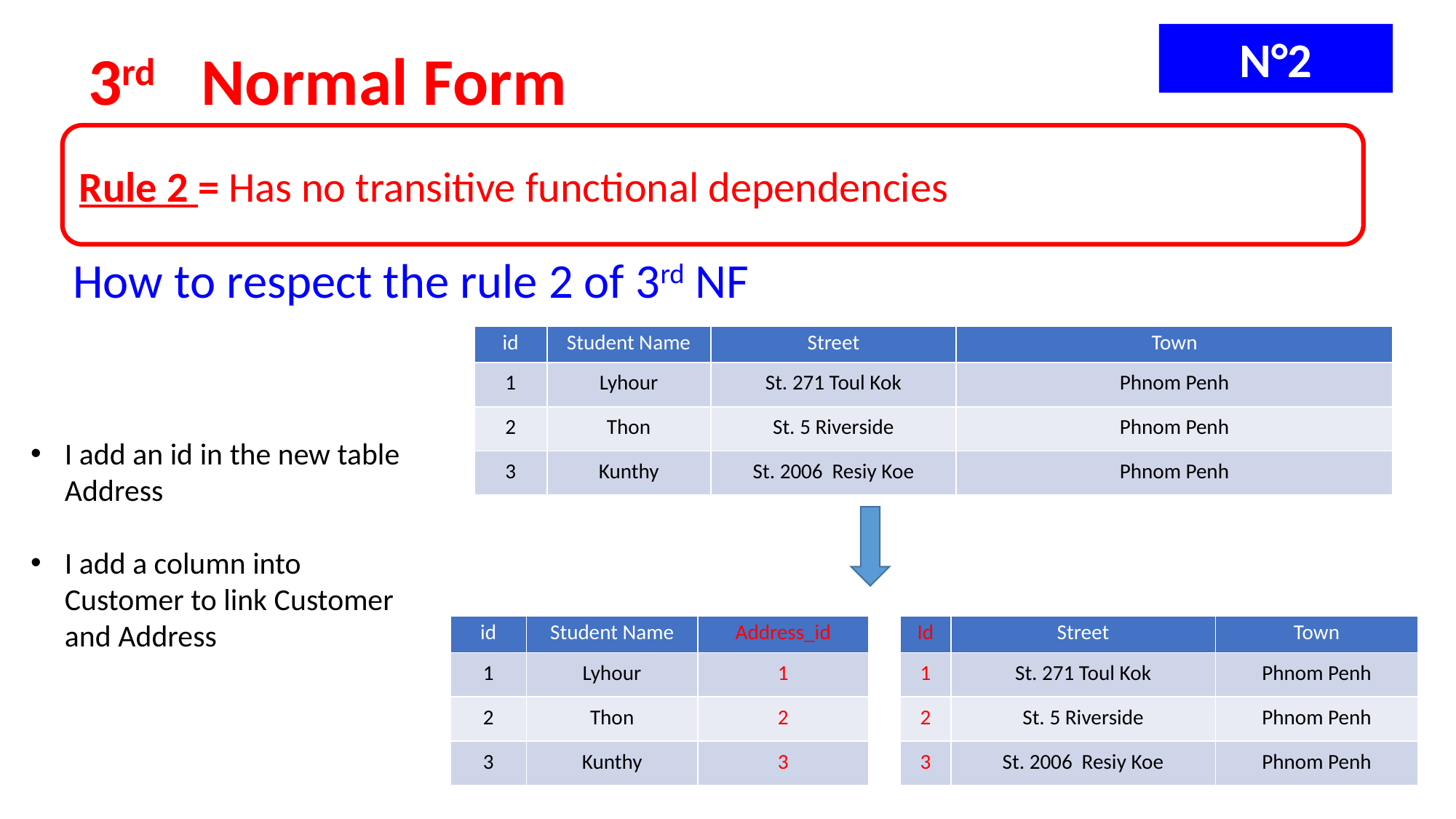

N°2
3rd   Normal Form
Rule 2 = Has no transitive functional dependencies
How to respect the rule 2 of 3rd NF
| id | Student Name | Street | Town |
| --- | --- | --- | --- |
| 1 | Lyhour | St. 271 Toul Kok | Phnom Penh |
| 2 | Thon | St. 5 Riverside | Phnom Penh |
| 3 | Kunthy | St. 2006 Resiy Koe | Phnom Penh |
I add an id in the new table Address

I add a column into Customer to link Customer and Address

| id | Student Name | Address\_id |
| --- | --- | --- |
| 1 | Lyhour | 1 |
| 2 | Thon | 2 |
| 3 | Kunthy | 3 |
| Id | Street | Town |
| --- | --- | --- |
| 1 | St. 271 Toul Kok | Phnom Penh |
| 2 | St. 5 Riverside | Phnom Penh |
| 3 | St. 2006 Resiy Koe | Phnom Penh |